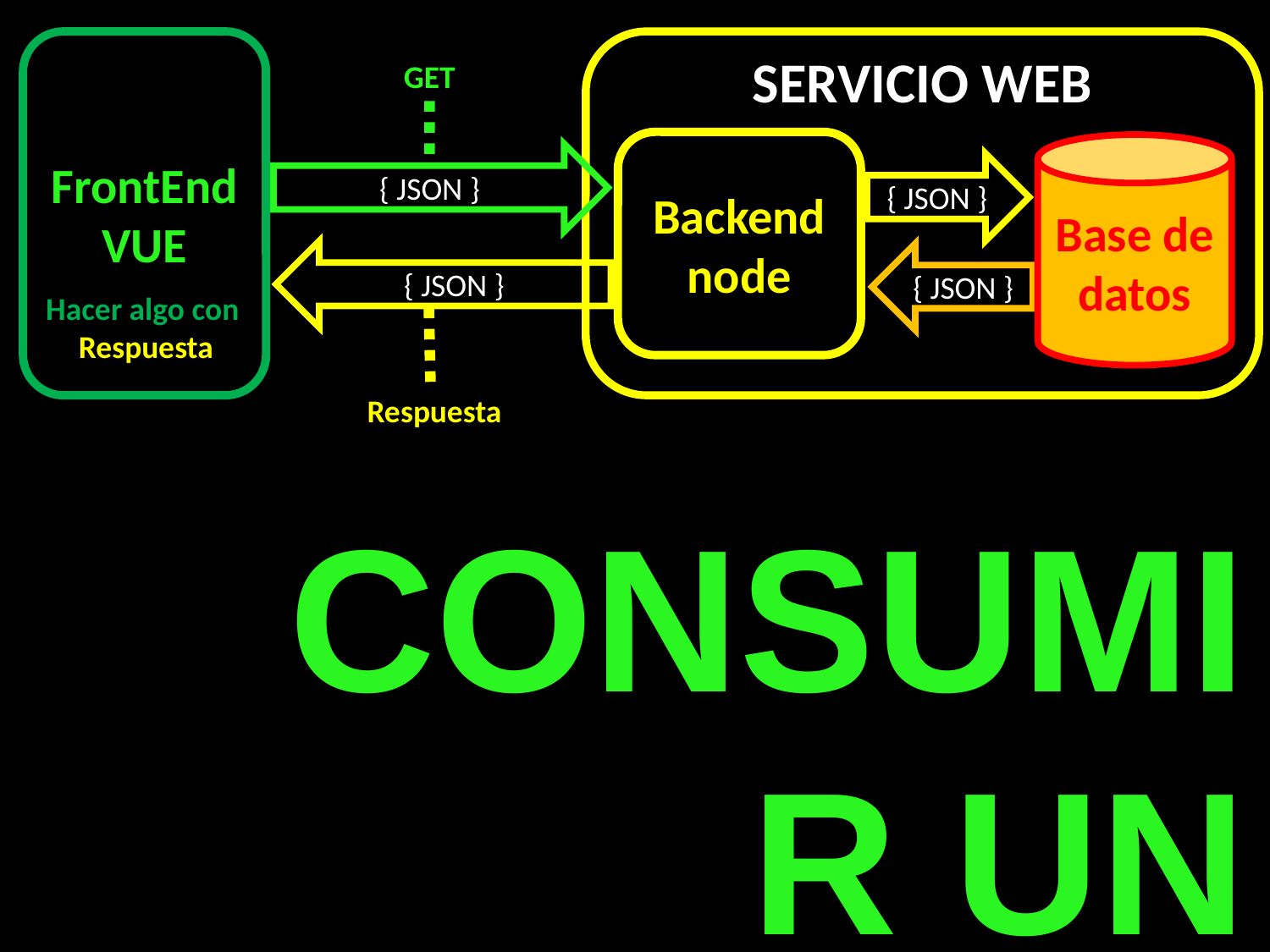

FrontEnd
VUE
SERVICIO WEB

GET
Backend
node
Base de datos
{ JSON }
{ JSON }
{ JSON }
{ JSON }
Hacer algo con
Respuesta
Respuesta
CONSUMIR UN SERVICIO WEB